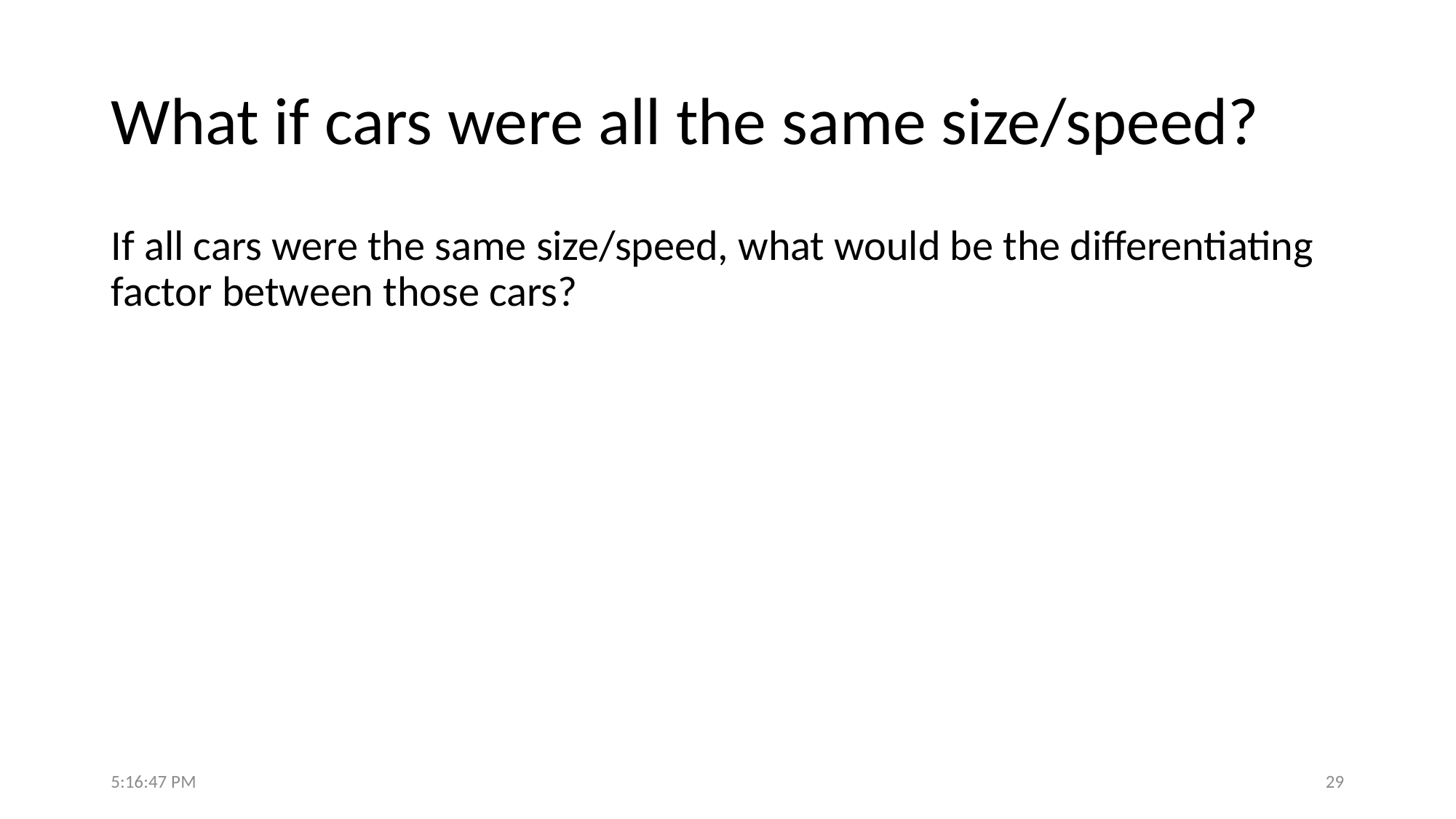

# What if cars were all the same size/speed?
If all cars were the same size/speed, what would be the differentiating factor between those cars?
5:16:47 PM
29